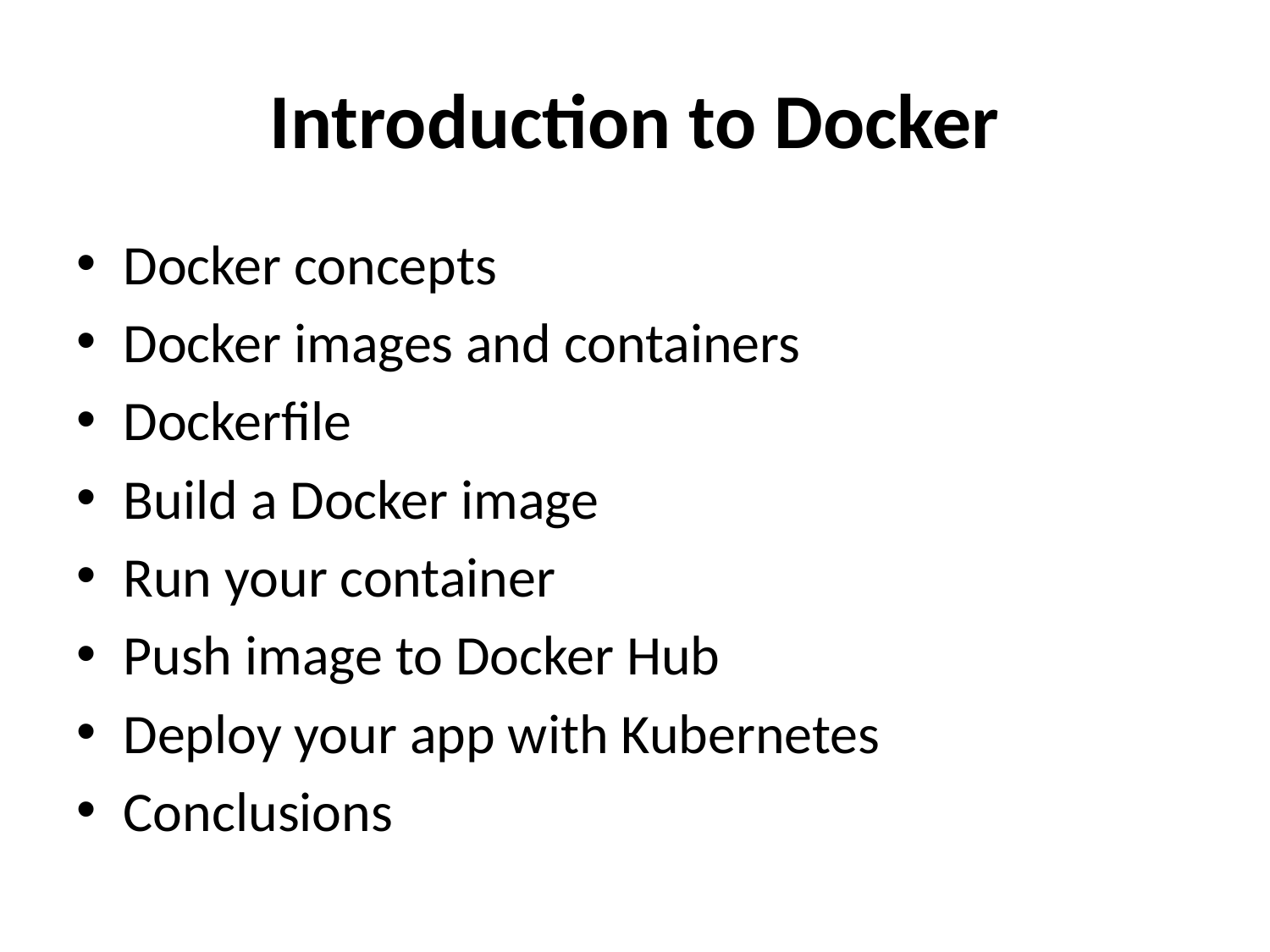

# Introduction to Docker
Docker concepts
Docker images and containers
Dockerfile
Build a Docker image
Run your container
Push image to Docker Hub
Deploy your app with Kubernetes
Conclusions